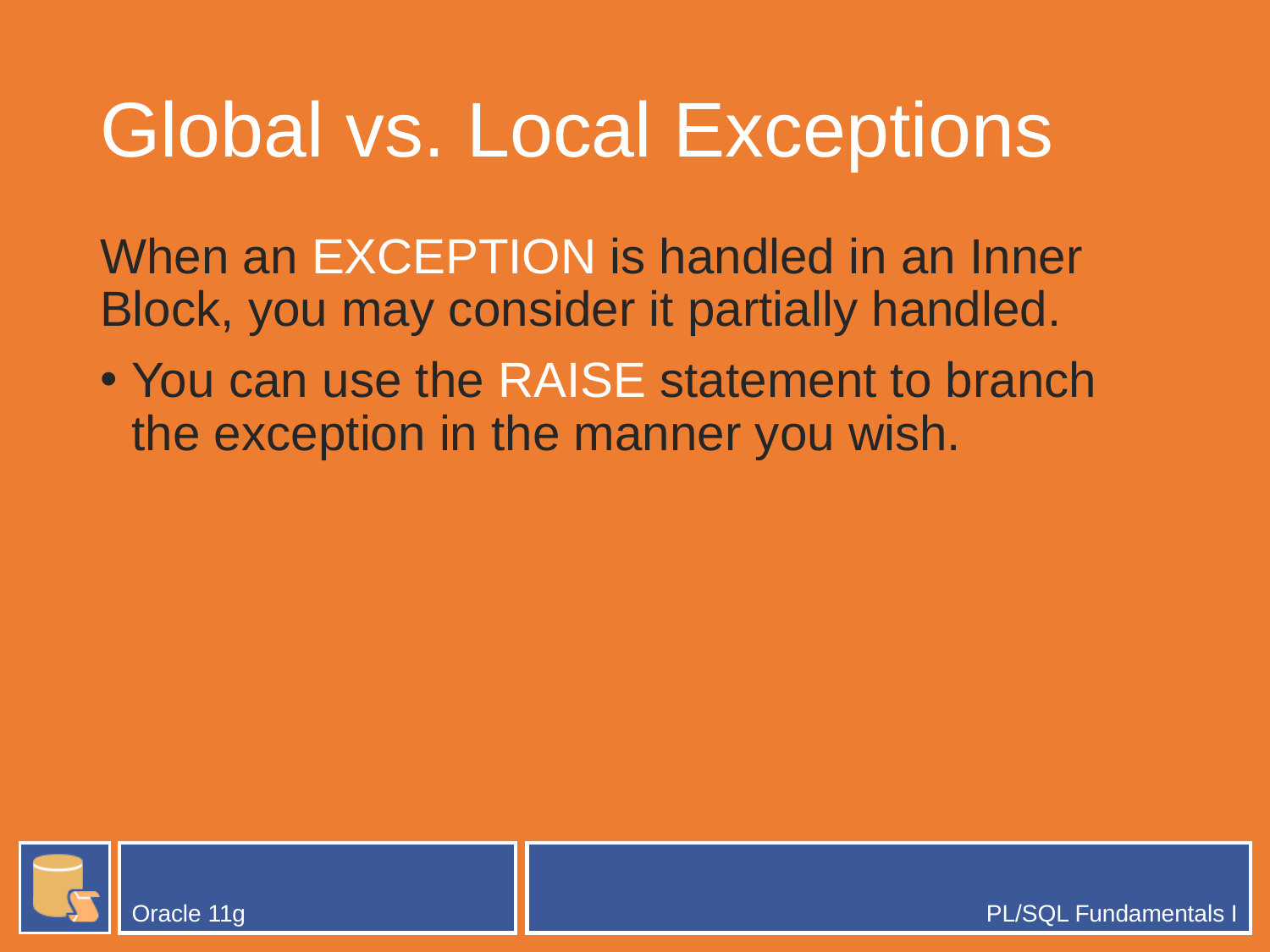

# Global vs. Local Exceptions
When an EXCEPTION is handled in an Inner Block, you may consider it partially handled.
You can use the RAISE statement to branch the exception in the manner you wish.